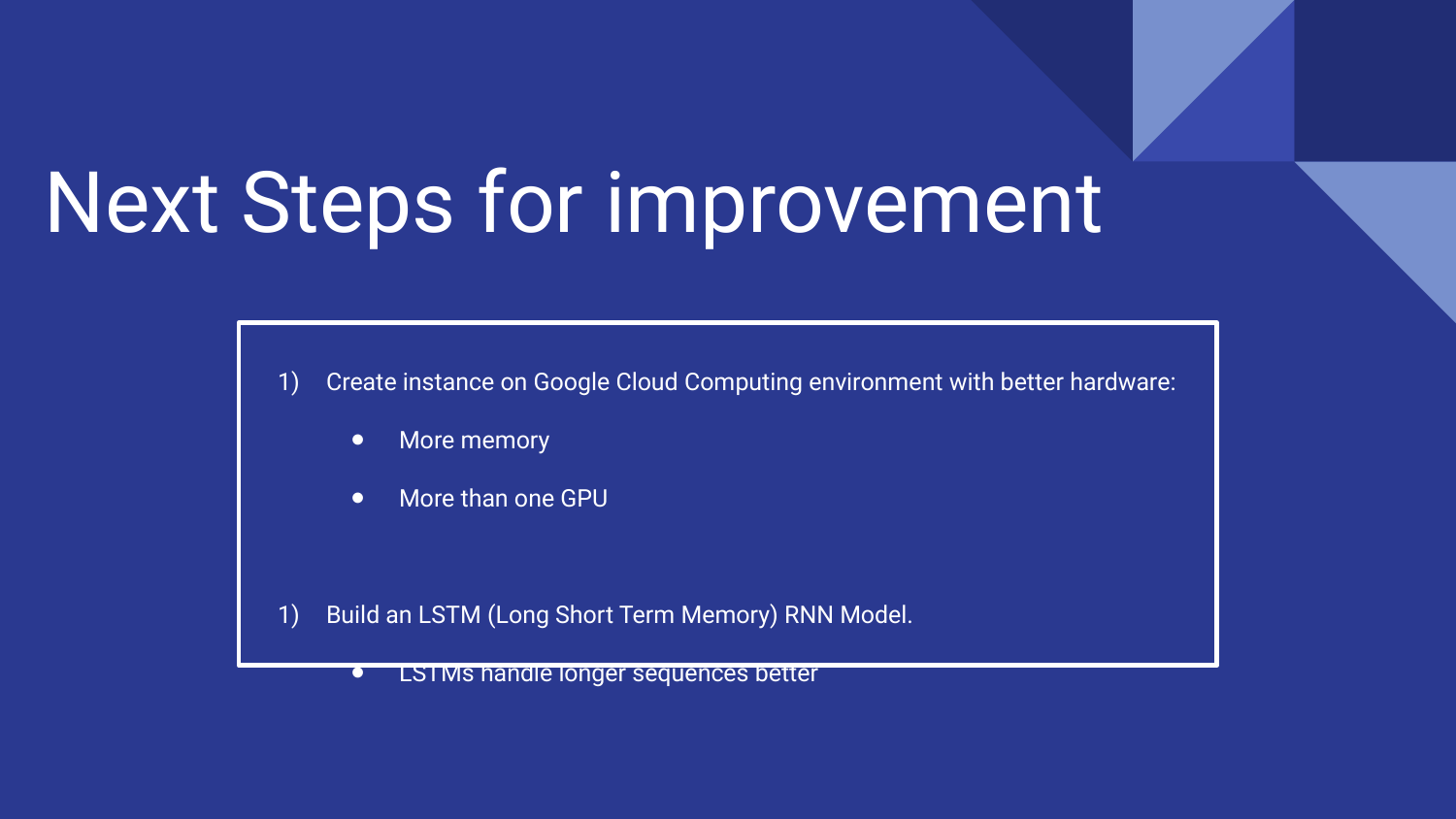

# Next Steps for improvement
Create instance on Google Cloud Computing environment with better hardware:
More memory
More than one GPU

Build an LSTM (Long Short Term Memory) RNN Model.
LSTMs handle longer sequences better